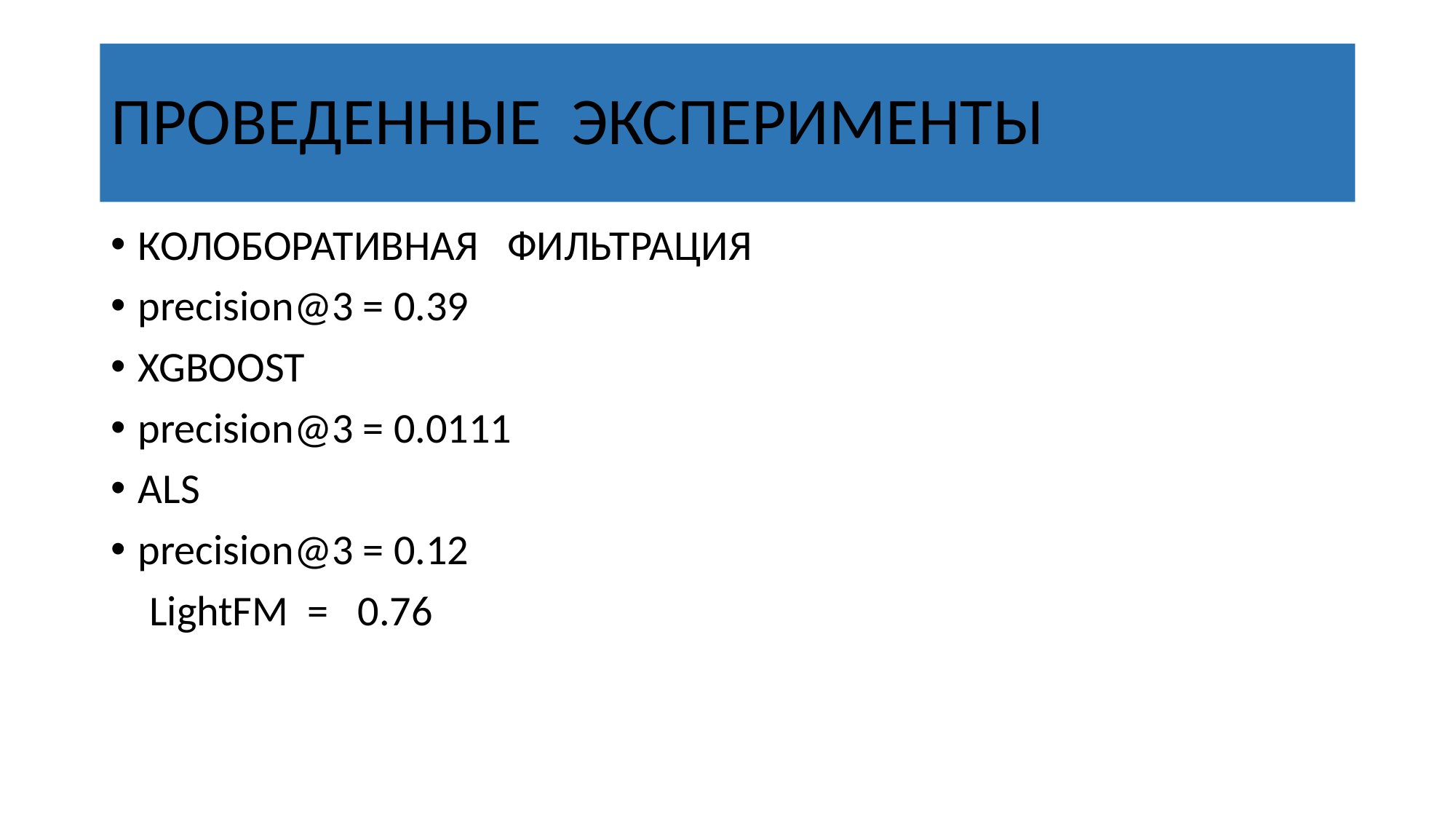

# ПРОВЕДЕННЫЕ  ЭКСПЕРИМЕНТЫ
КОЛОБОРАТИВНАЯ   ФИЛЬТРАЦИЯ
precision@3 = 0.39
XGBOOST
precision@3 = 0.0111
ALS
precision@3 = 0.12
    LightFM  =   0.76